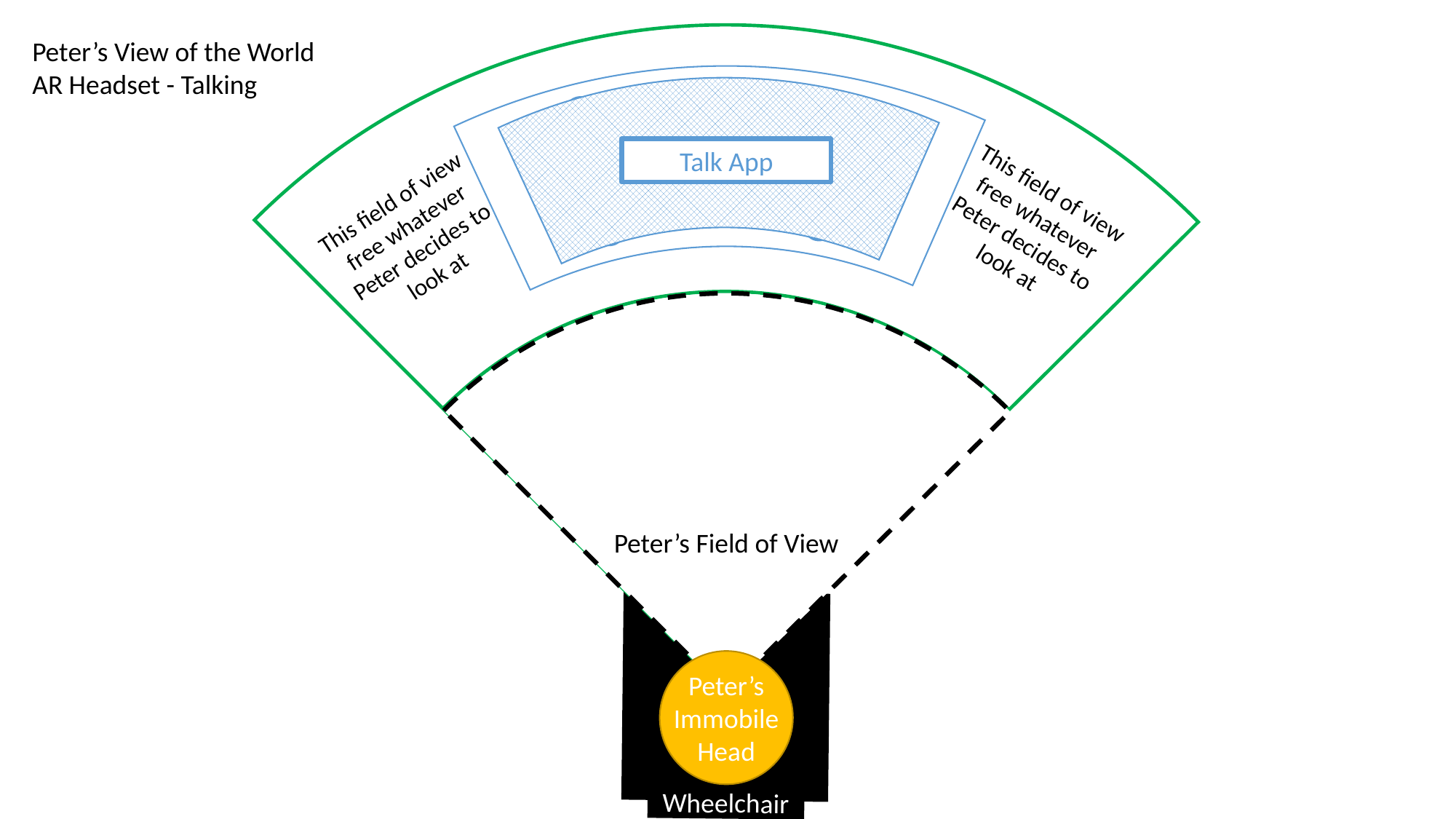

Peter’s View of the World
AR Headset - Talking

1 2 3 4 5 6 7 8

Talk App

This field of view free whatever Peter decides to look at
This field of view free whatever Peter decides to look at

Peter’s Field of View

Wheelchair
Peter’s
Immobile
Head